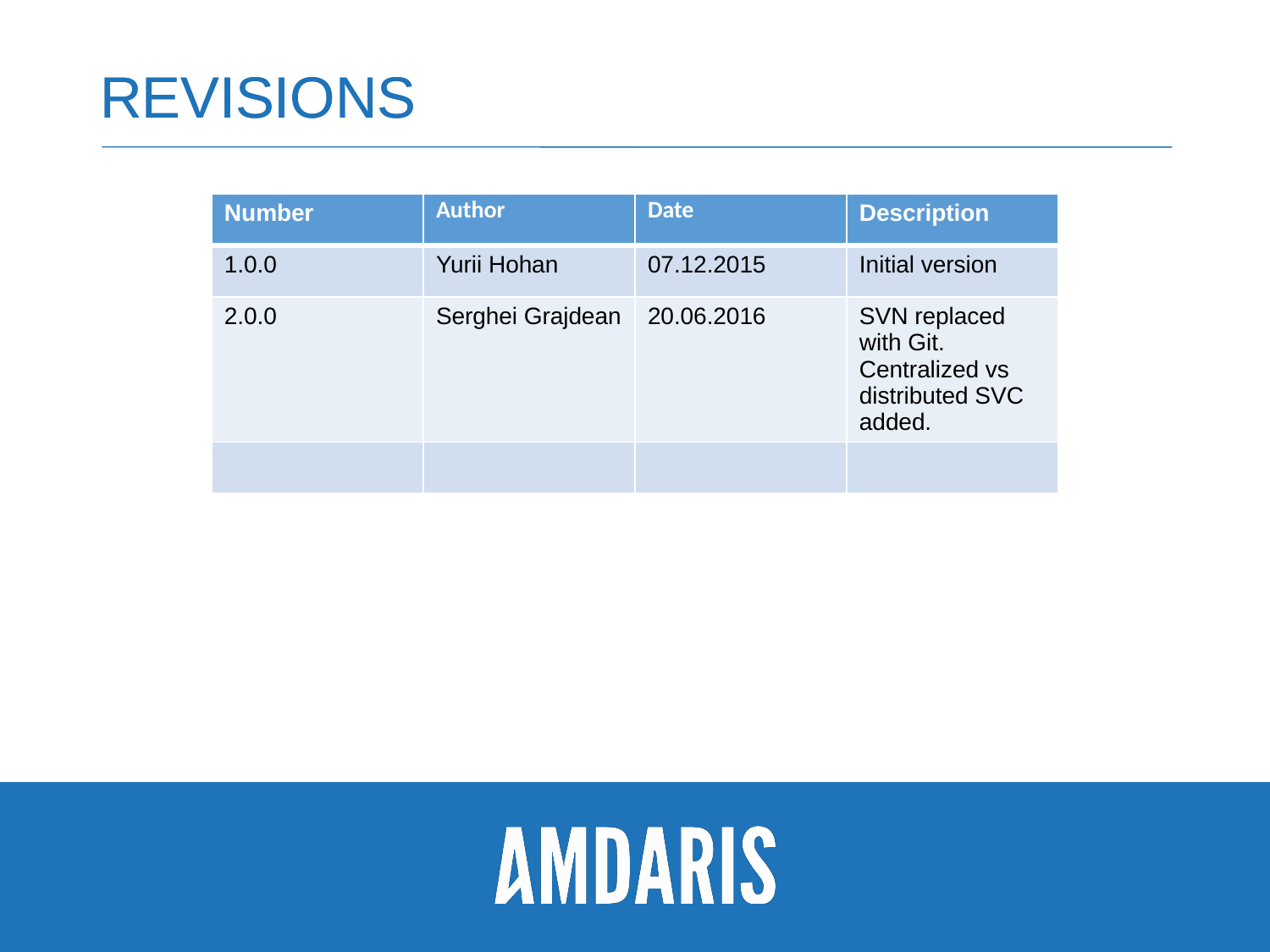

# REVISIONS
REVISIONS

| Number | Author | Date | Description |
| --- | --- | --- | --- |
| 1.0.0 | Yurii Hohan | 07.12.2015 | Initial version |
| 2.0.0 | Serghei Grajdean | 20.06.2016 | SVN replaced with Git. Centralized vs distributed SVC added. |
|  |  |  |  |